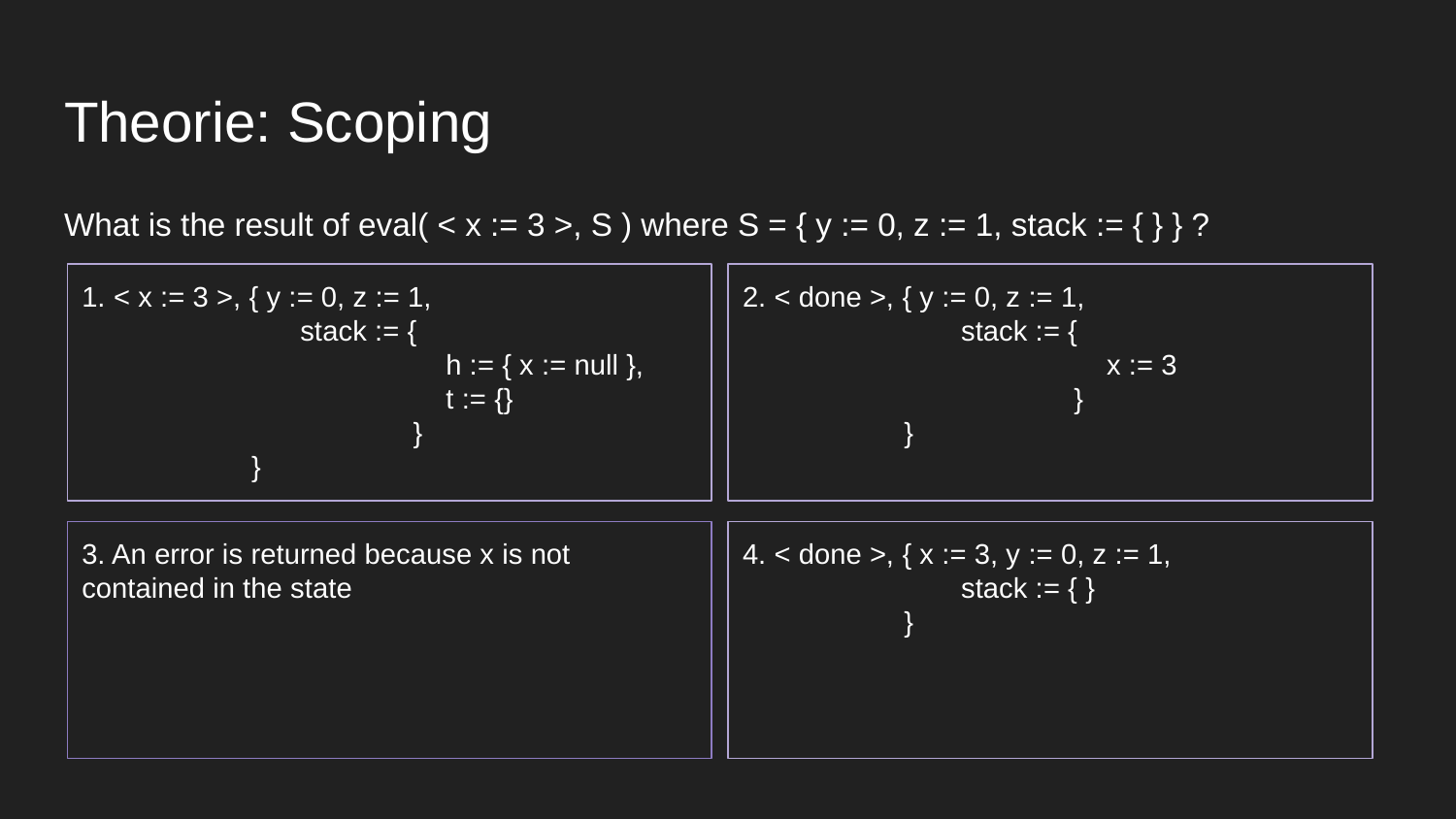

# Theorie: Scoping
What is the result of eval( < x := 3 >, S ) where S = { y := 0, z := 1, stack := { } } ?

1. < x := 3 >, { y := 0, z := 1,
stack := {
h := { x := null },
t := {}
     }
   }
2. < done >, { y := 0, z := 1,
stack := {
x := 3
     }
  }

3. An error is returned because x is not contained in the state

4. < done >, { x := 3, y := 0, z := 1,
stack := { }
  }